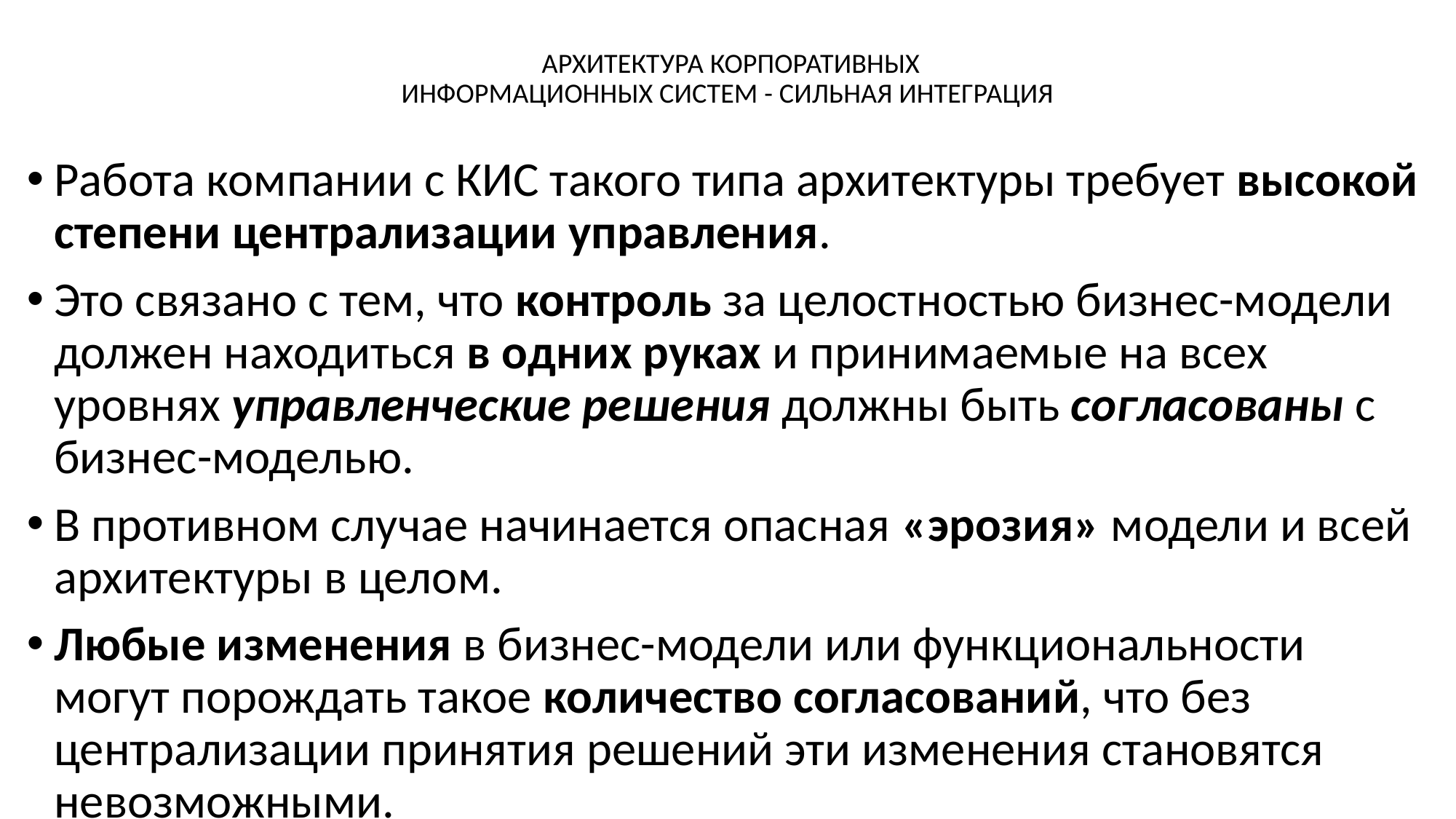

# АРХИТЕКТУРА КОРПОРАТИВНЫХ ИНФОРМАЦИОННЫХ СИСТЕМ - СИЛЬНАЯ ИНТЕГРАЦИЯ
Работа компании с КИС такого типа архитектуры требует высокой степени централизации управления.
Это связано с тем, что контроль за целостностью бизнес-модели должен находиться в одних руках и принимаемые на всех уровнях управленческие решения должны быть согласованы с бизнес-моделью.
В противном случае начинается опасная «эрозия» модели и всей архитектуры в целом.
Любые изменения в бизнес-модели или функциональности могут порождать такое количество согласований, что без централизации принятия решений эти изменения становятся невозможными.